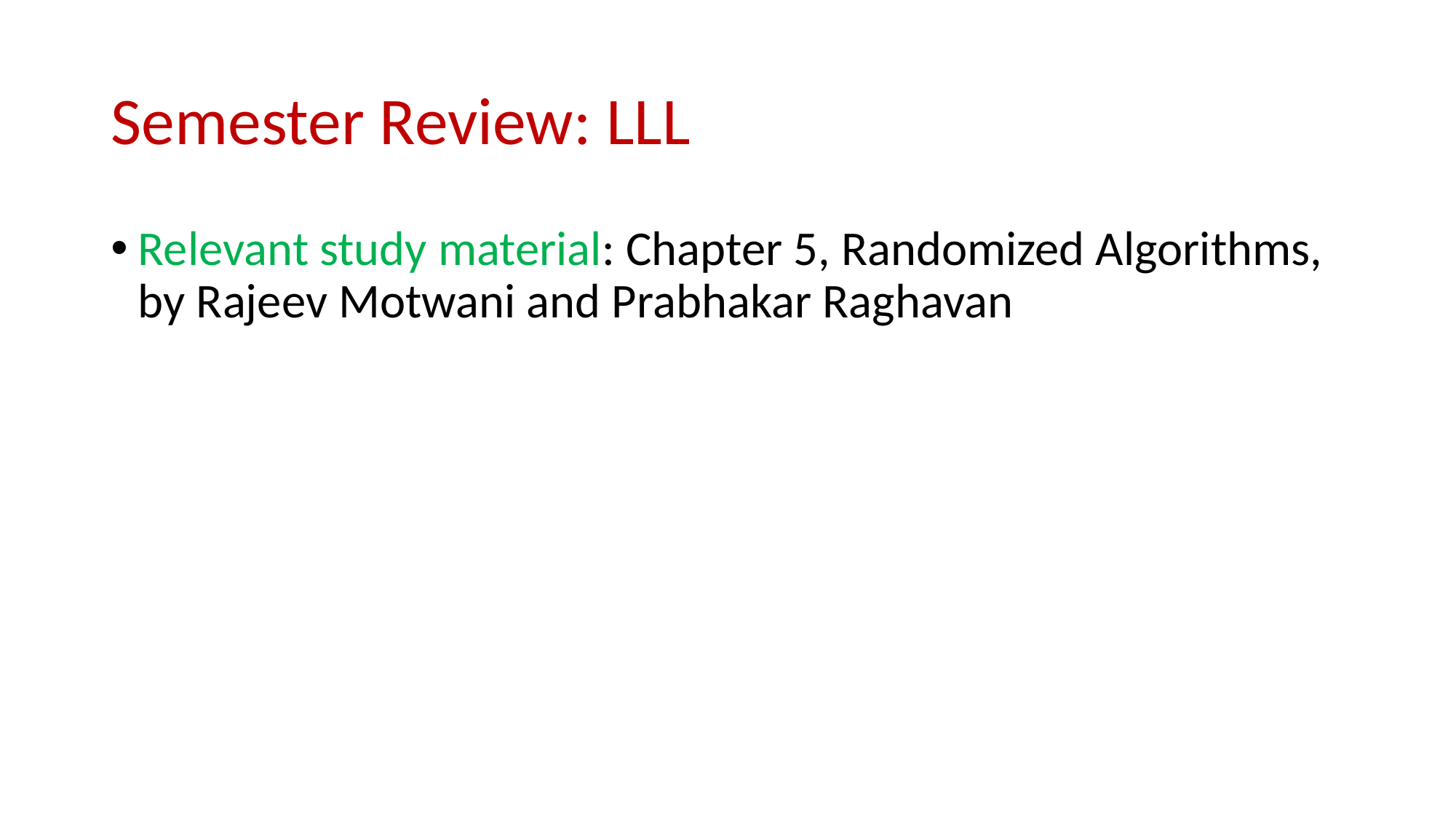

# Semester Review: LLL
Relevant study material: Chapter 5, Randomized Algorithms, by Rajeev Motwani and Prabhakar Raghavan